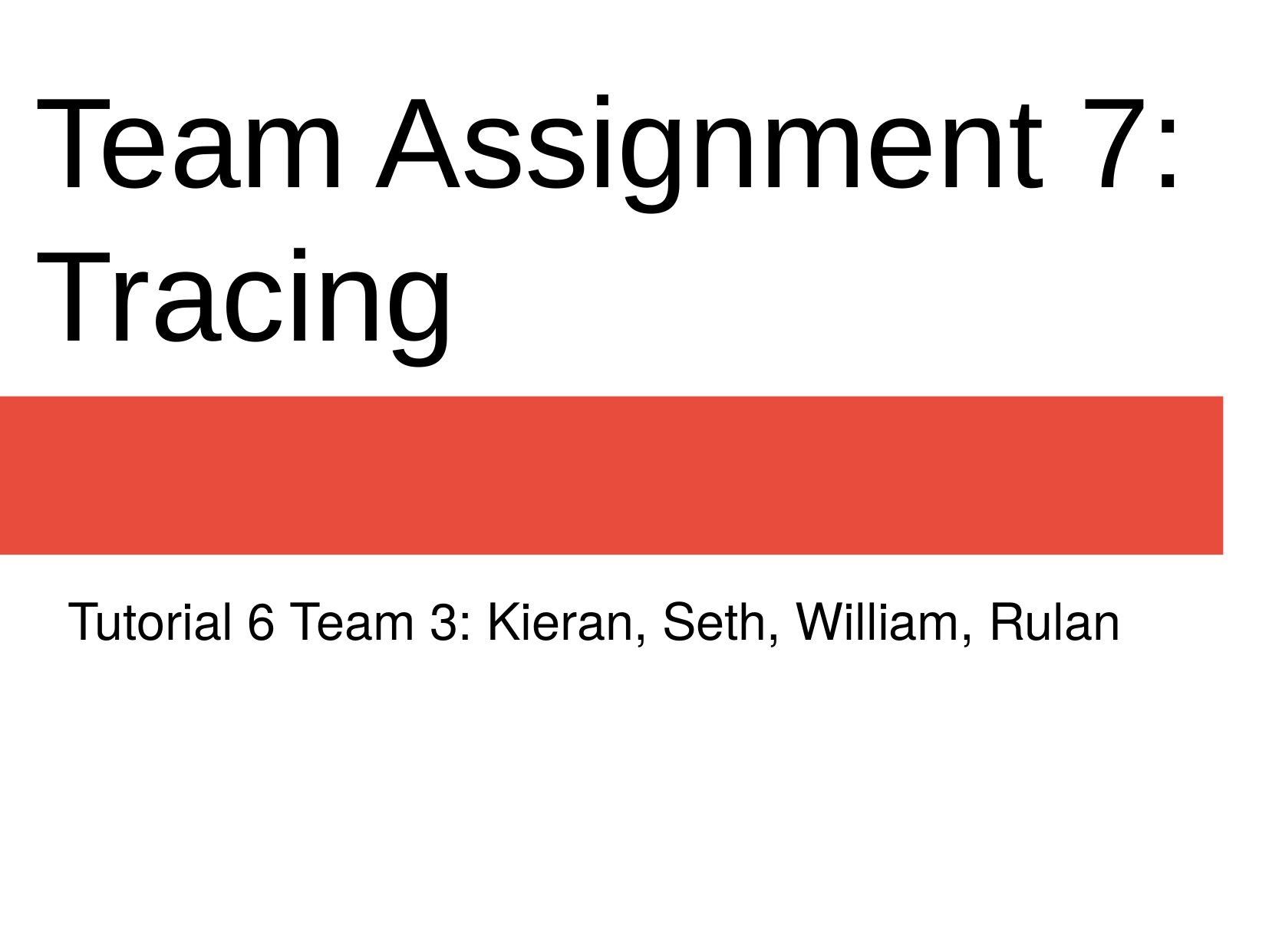

Team Assignment 7: Tracing
Tutorial 6 Team 3: Kieran, Seth, William, Rulan